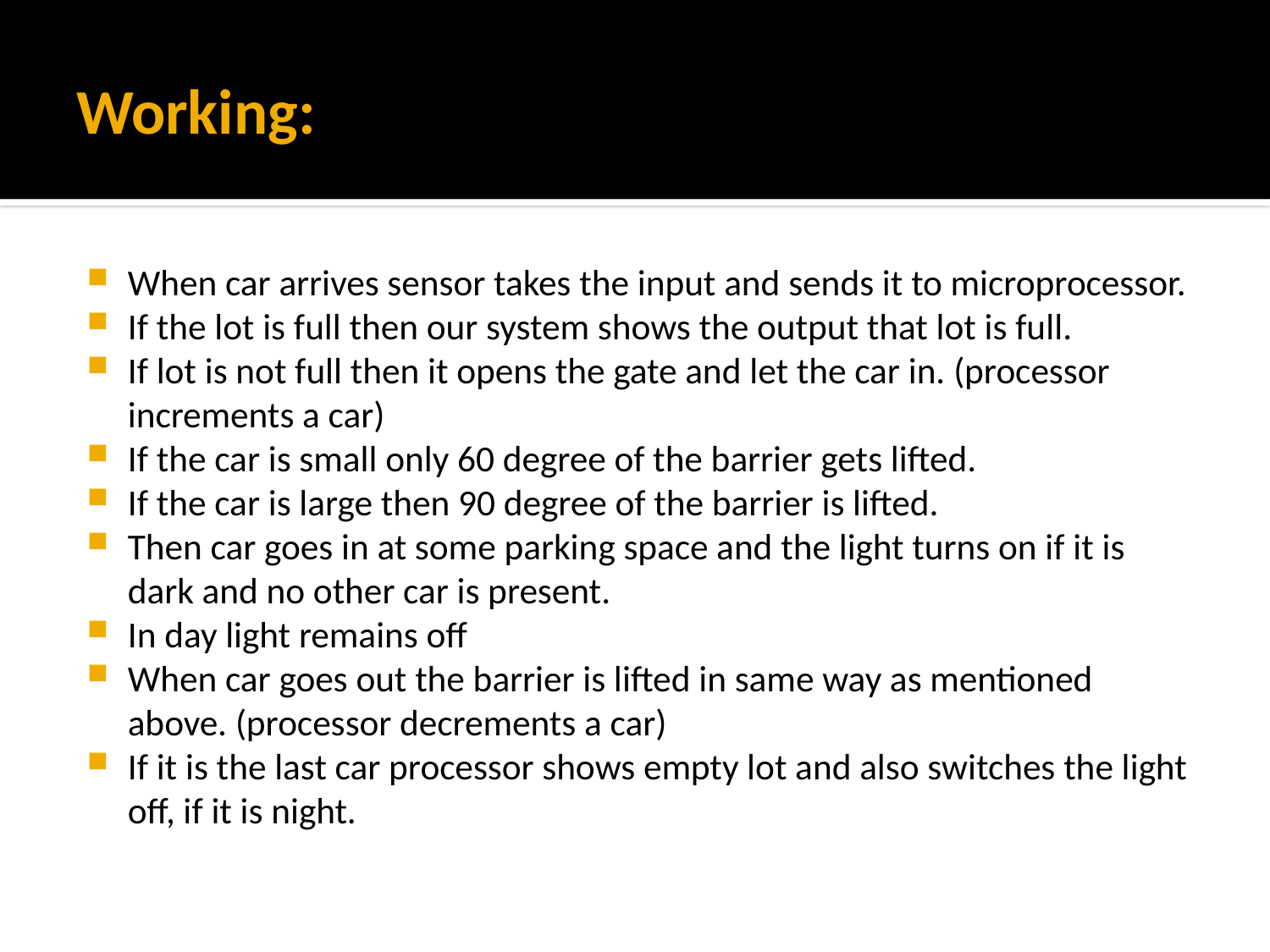

# Working:
When car arrives sensor takes the input and sends it to microprocessor.
If the lot is full then our system shows the output that lot is full.
If lot is not full then it opens the gate and let the car in. (processor increments a car)
If the car is small only 60 degree of the barrier gets lifted.
If the car is large then 90 degree of the barrier is lifted.
Then car goes in at some parking space and the light turns on if it is dark and no other car is present.
In day light remains off
When car goes out the barrier is lifted in same way as mentioned above. (processor decrements a car)
If it is the last car processor shows empty lot and also switches the light off, if it is night.